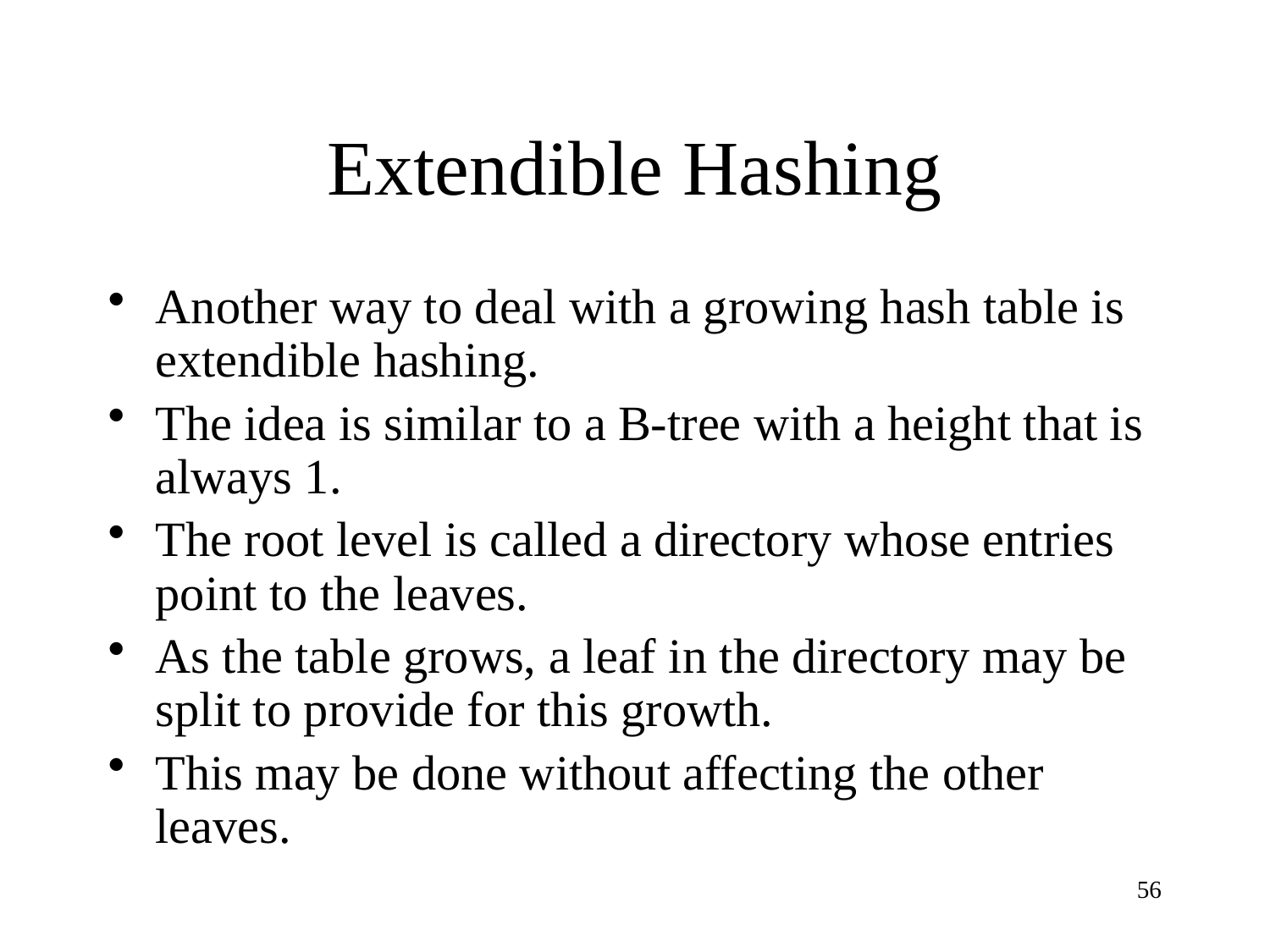

# Extendible Hashing
Another way to deal with a growing hash table is extendible hashing.
The idea is similar to a B-tree with a height that is always 1.
The root level is called a directory whose entries point to the leaves.
As the table grows, a leaf in the directory may be split to provide for this growth.
This may be done without affecting the other leaves.
56